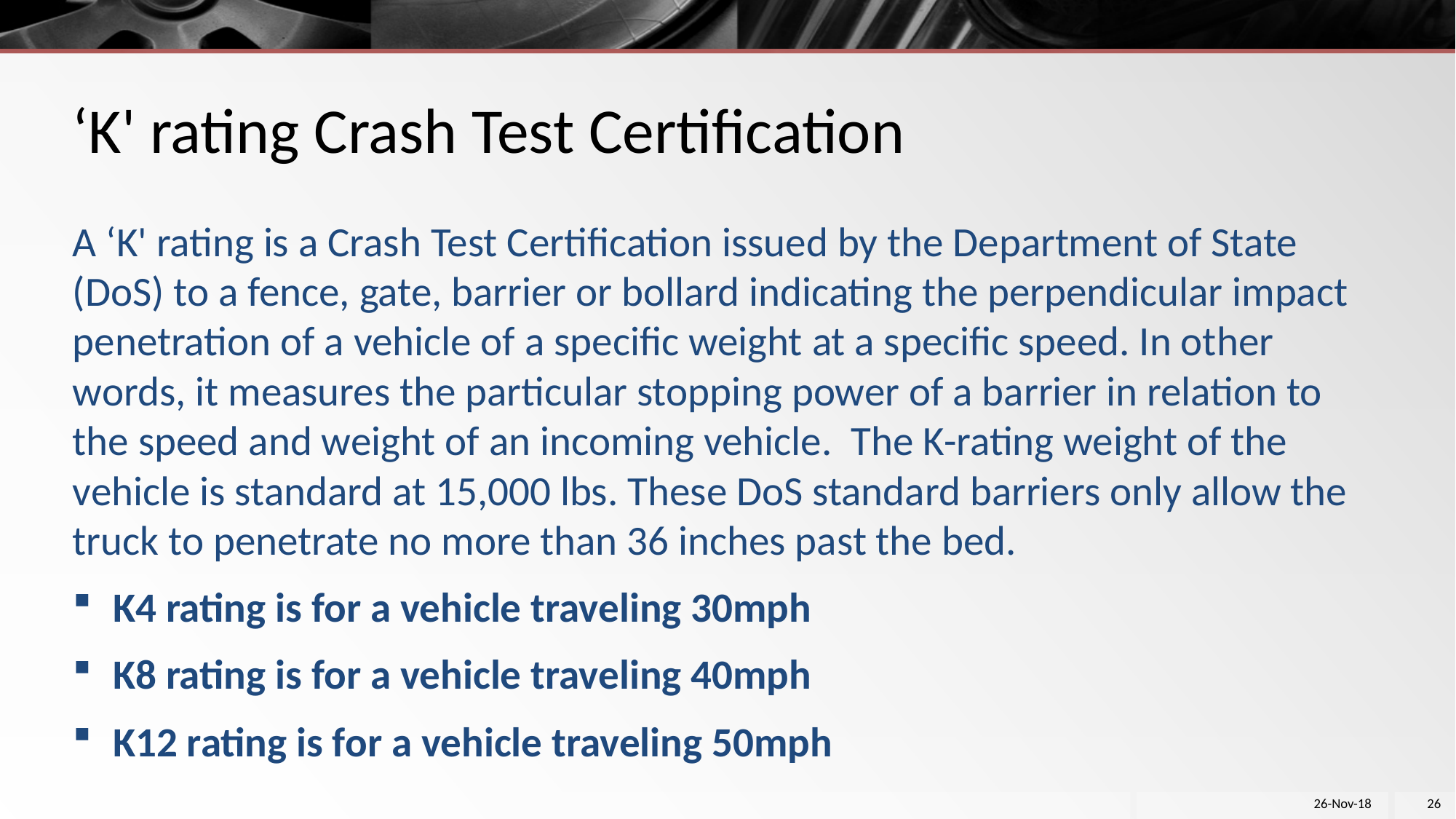

# ‘K' rating Crash Test Certification
A ‘K' rating is a Crash Test Certification issued by the Department of State (DoS) to a fence, gate, barrier or bollard indicating the perpendicular impact penetration of a vehicle of a specific weight at a specific speed. In other words, it measures the particular stopping power of a barrier in relation to the speed and weight of an incoming vehicle.  The K-rating weight of the vehicle is standard at 15,000 lbs. These DoS standard barriers only allow the truck to penetrate no more than 36 inches past the bed.
K4 rating is for a vehicle traveling 30mph
K8 rating is for a vehicle traveling 40mph
K12 rating is for a vehicle traveling 50mph
26-Nov-18
26